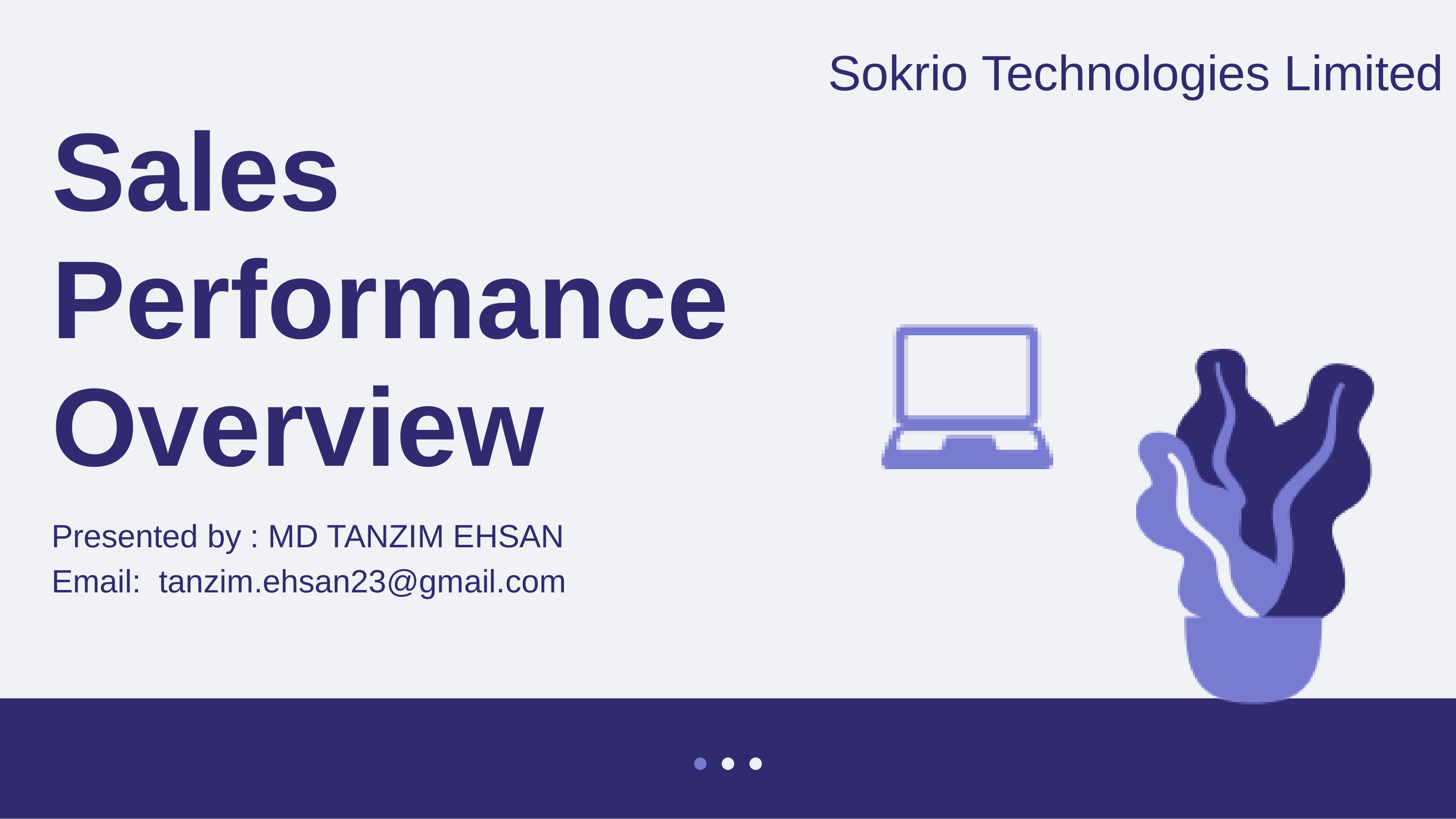

Sokrio Technologies Limited
Sales Performance Overview
Presented by : MD TANZIM EHSAN
Email:  tanzim.ehsan23@gmail.com